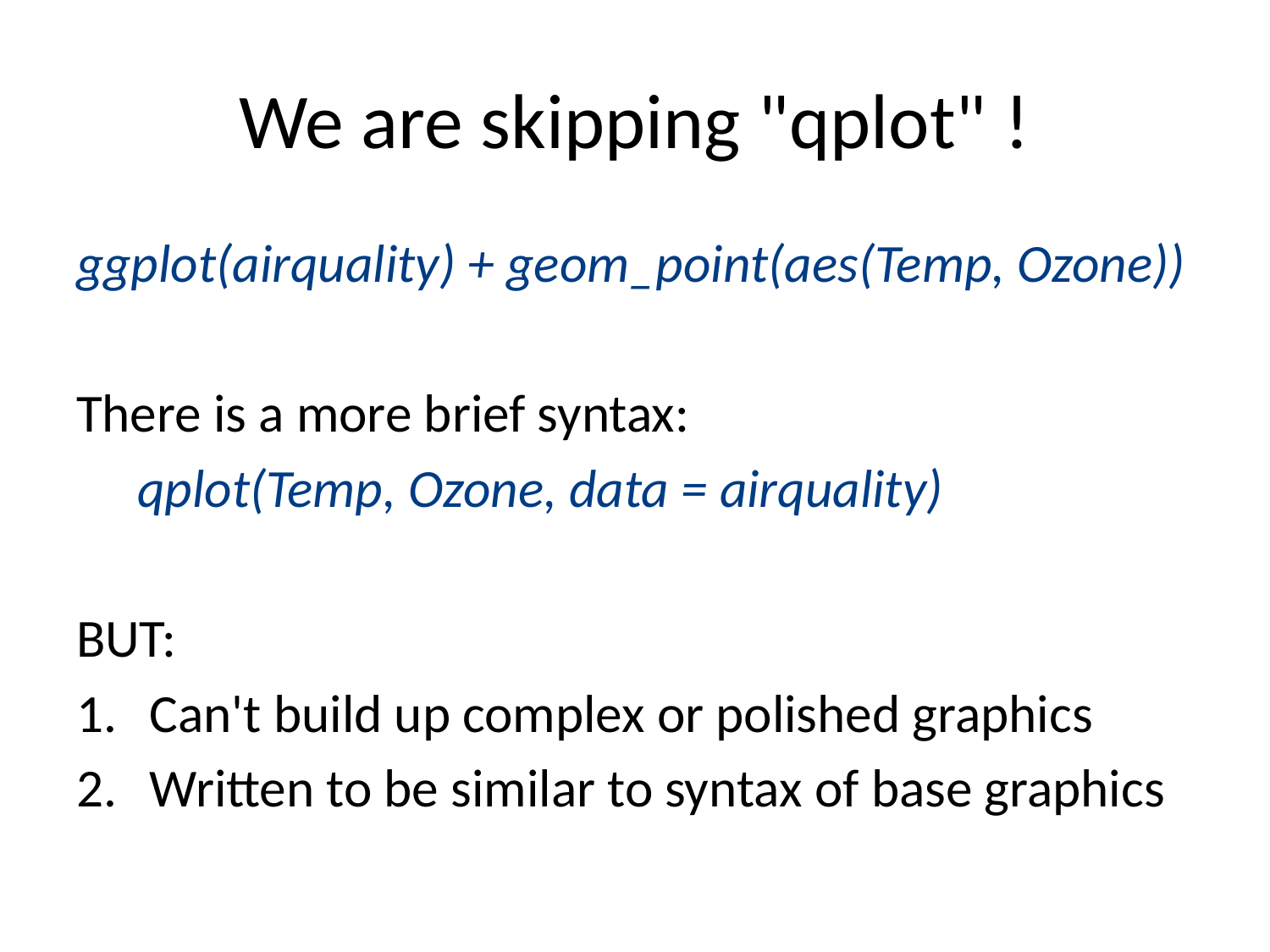

# We are skipping "qplot" !
ggplot(airquality) + geom_point(aes(Temp, Ozone))

There is a more brief syntax:
	 qplot(Temp, Ozone, data = airquality)

BUT:
Can't build up complex or polished graphics
Written to be similar to syntax of base graphics